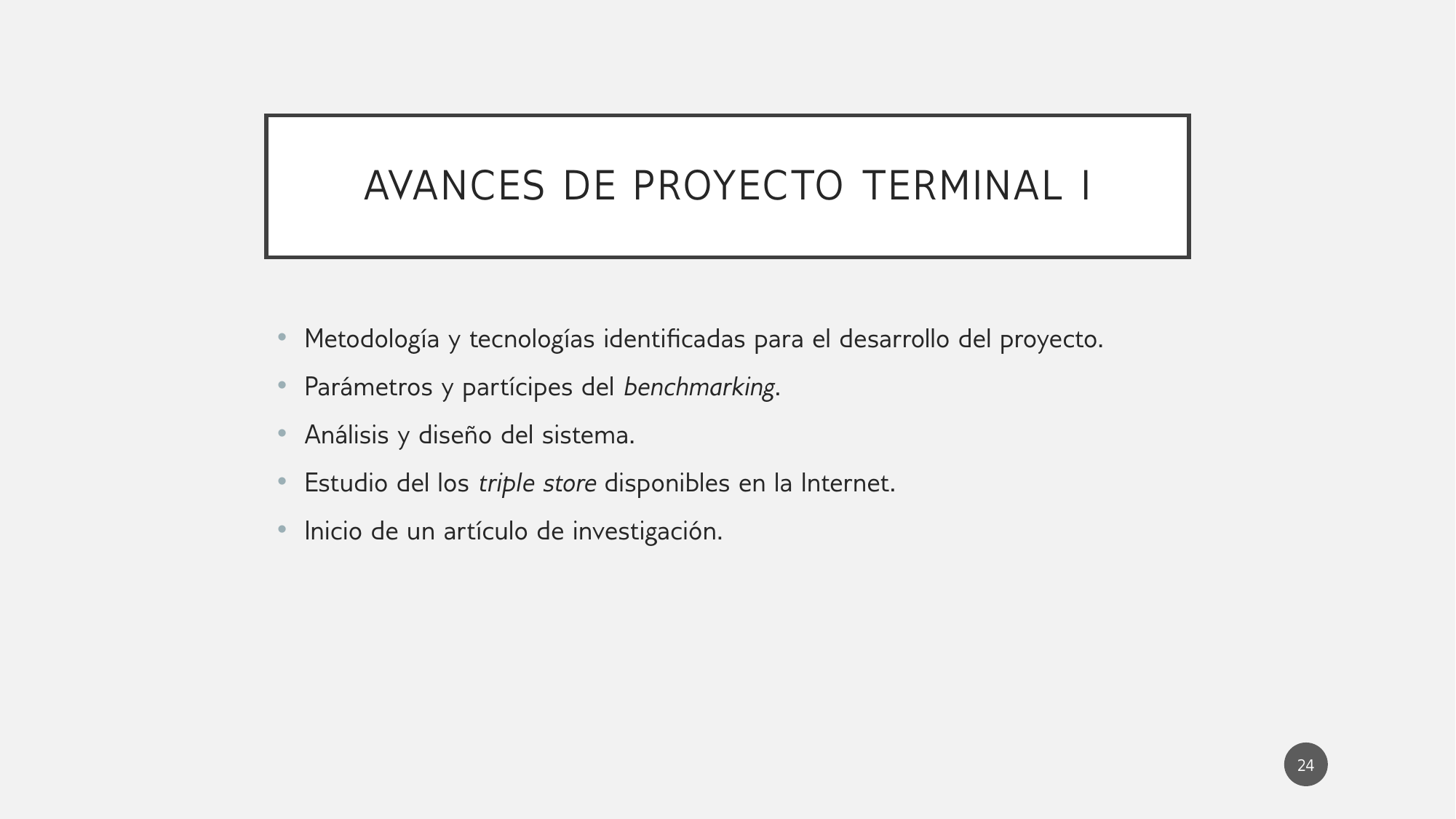

# Avances de Proyecto Terminal I
Metodología y tecnologías identificadas para el desarrollo del proyecto.
Parámetros y partícipes del benchmarking.
Análisis y diseño del sistema.
Estudio del los triple store disponibles en la Internet.
Inicio de un artículo de investigación.

24